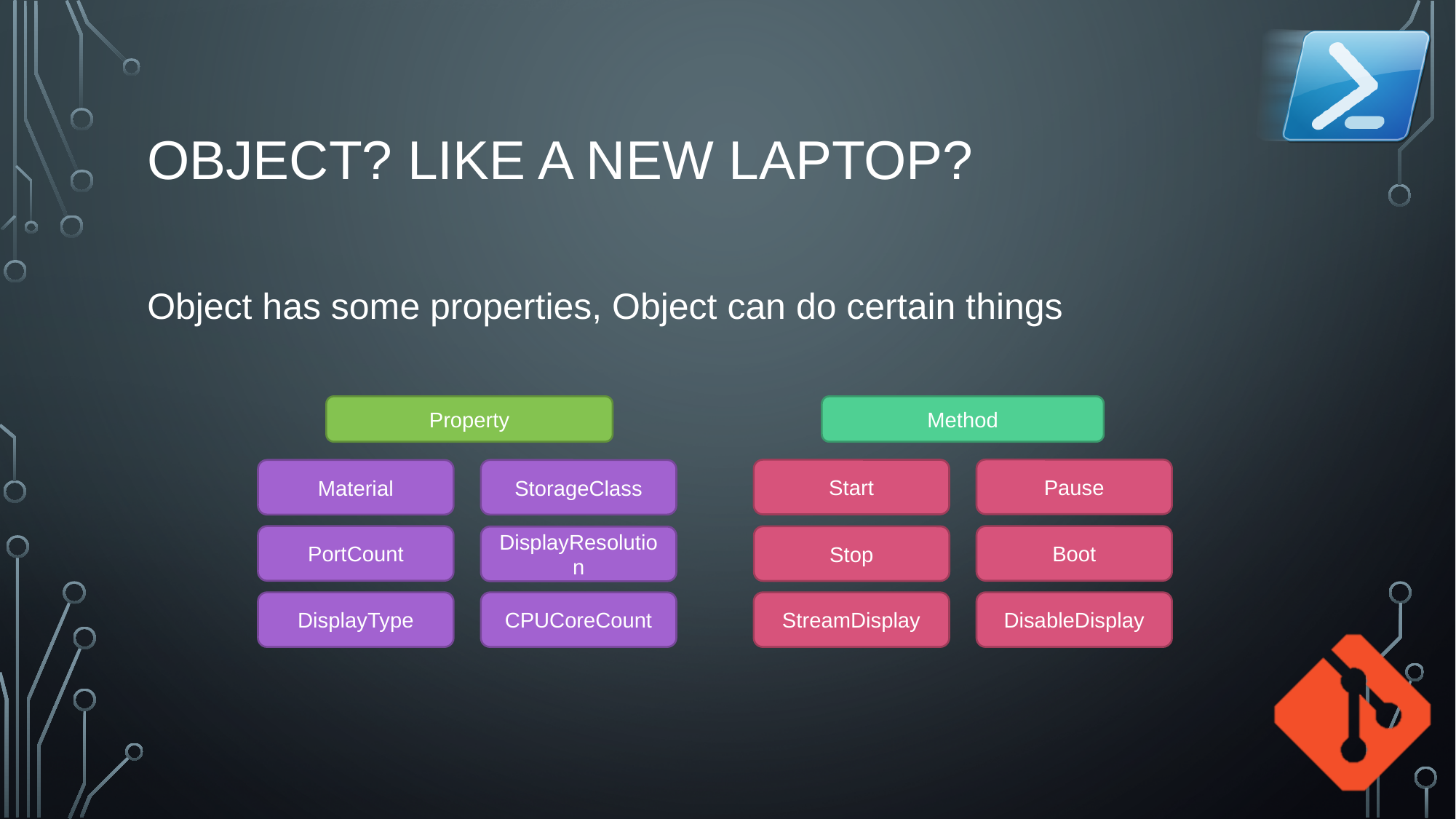

# Object? Like a new Laptop?
Object has some properties, Object can do certain things
Property
Method
Pause
Start
Material
StorageClass
PortCount
Boot
Stop
DisplayResolution
DisplayType
CPUCoreCount
StreamDisplay
DisableDisplay